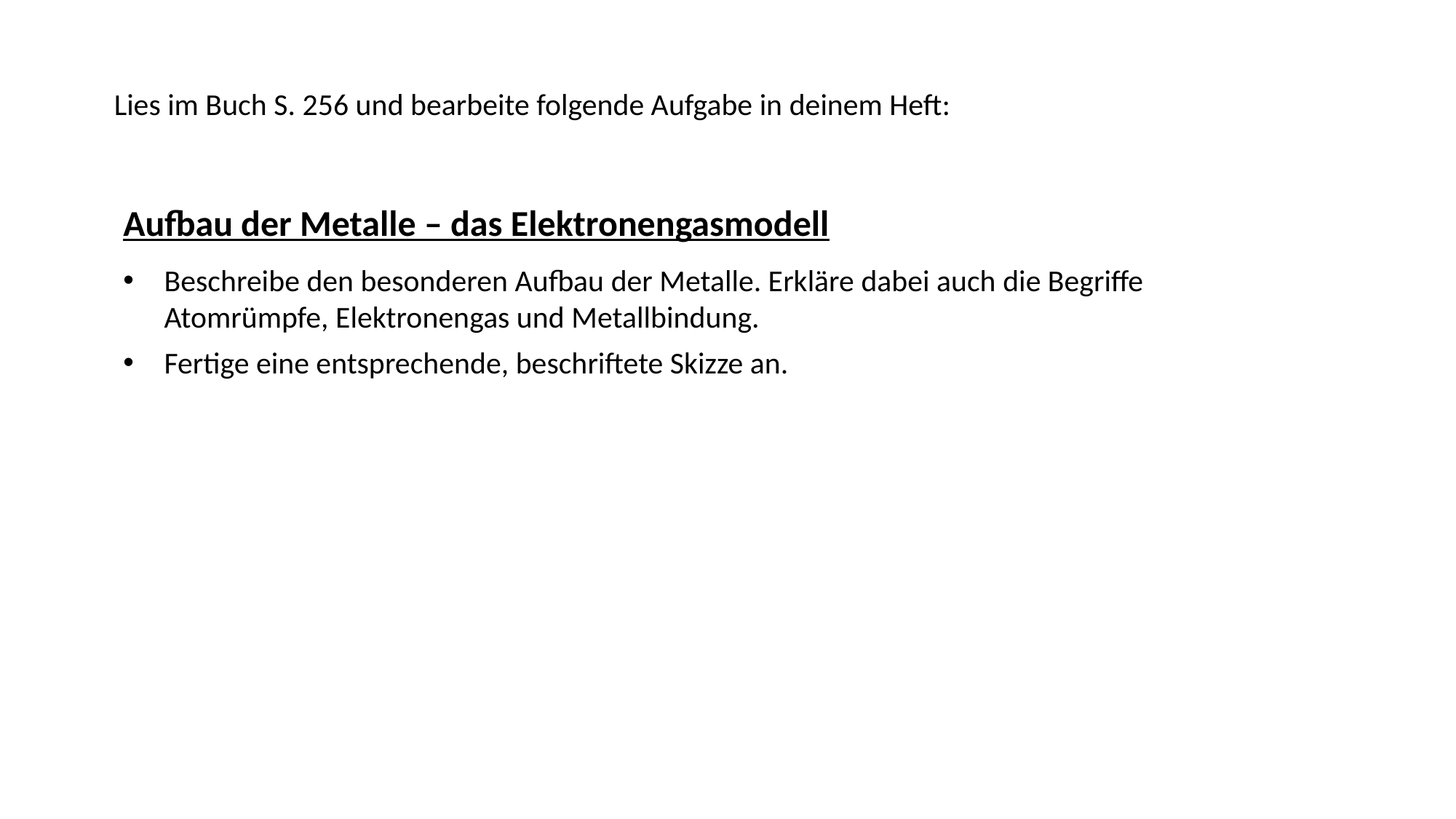

Lies im Buch S. 256 und bearbeite folgende Aufgabe in deinem Heft:
Aufbau der Metalle – das Elektronengasmodell
Beschreibe den besonderen Aufbau der Metalle. Erkläre dabei auch die Begriffe Atomrümpfe, Elektronengas und Metallbindung.
Fertige eine entsprechende, beschriftete Skizze an.